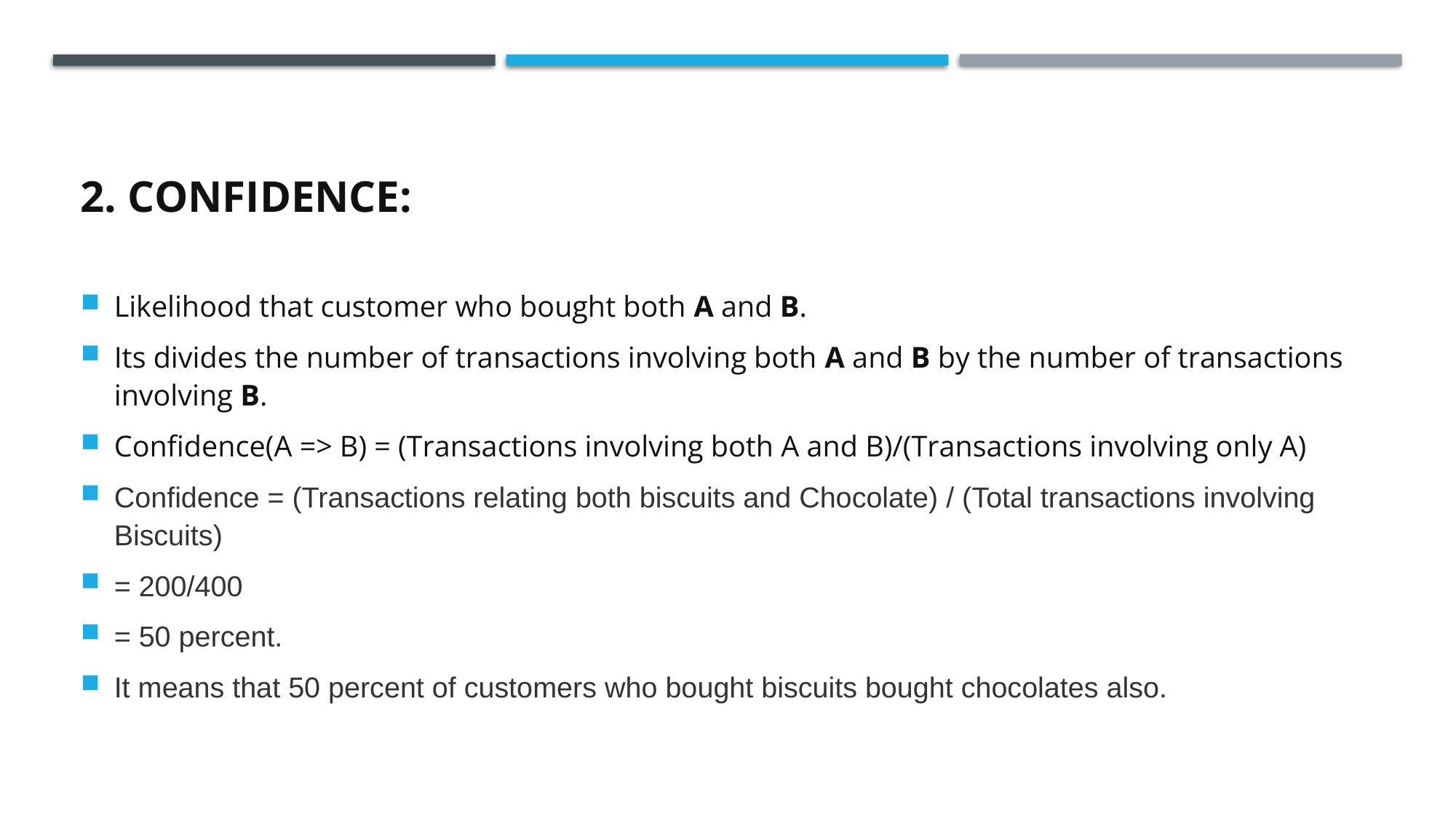

# 2. Confidence:
Likelihood that customer who bought both A and B.
Its divides the number of transactions involving both A and B by the number of transactions involving B.
Confidence(A => B) = (Transactions involving both A and B)/(Transactions involving only A)
Confidence = (Transactions relating both biscuits and Chocolate) / (Total transactions involving Biscuits)
= 200/400
= 50 percent.
It means that 50 percent of customers who bought biscuits bought chocolates also.